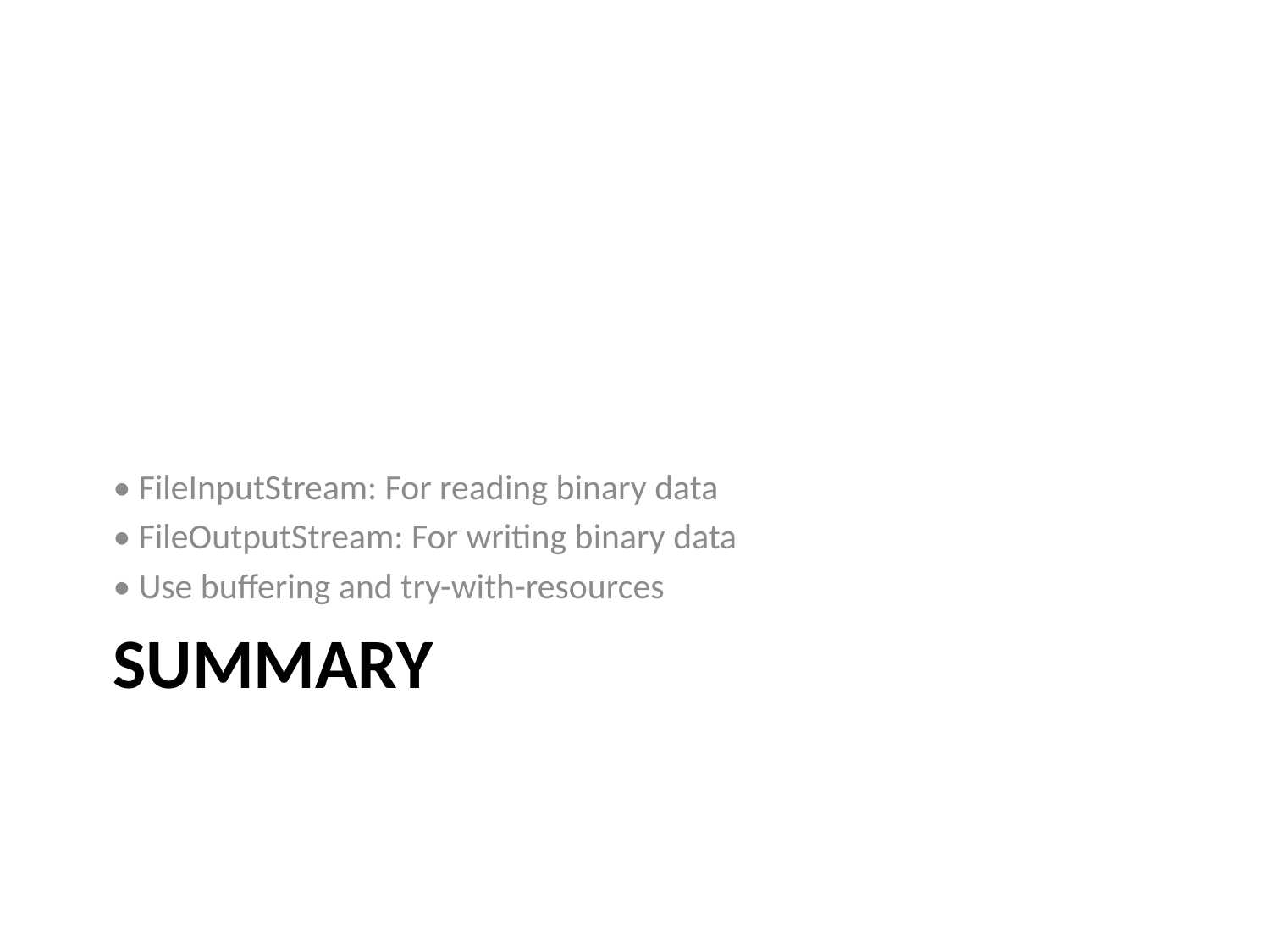

• FileInputStream: For reading binary data
• FileOutputStream: For writing binary data
• Use buffering and try-with-resources
# Summary